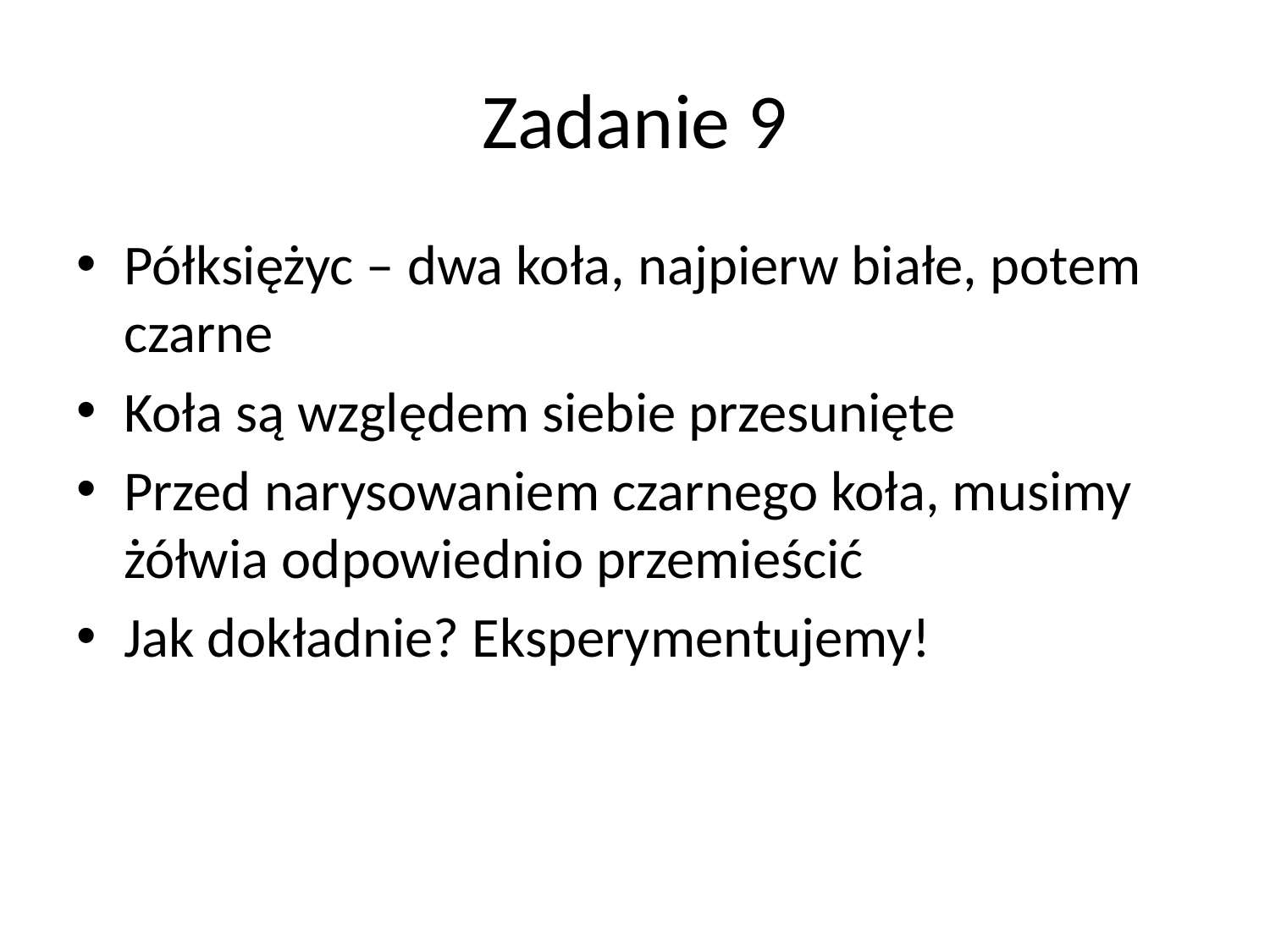

# Zadanie 9
Półksiężyc – dwa koła, najpierw białe, potem czarne
Koła są względem siebie przesunięte
Przed narysowaniem czarnego koła, musimy żółwia odpowiednio przemieścić
Jak dokładnie? Eksperymentujemy!